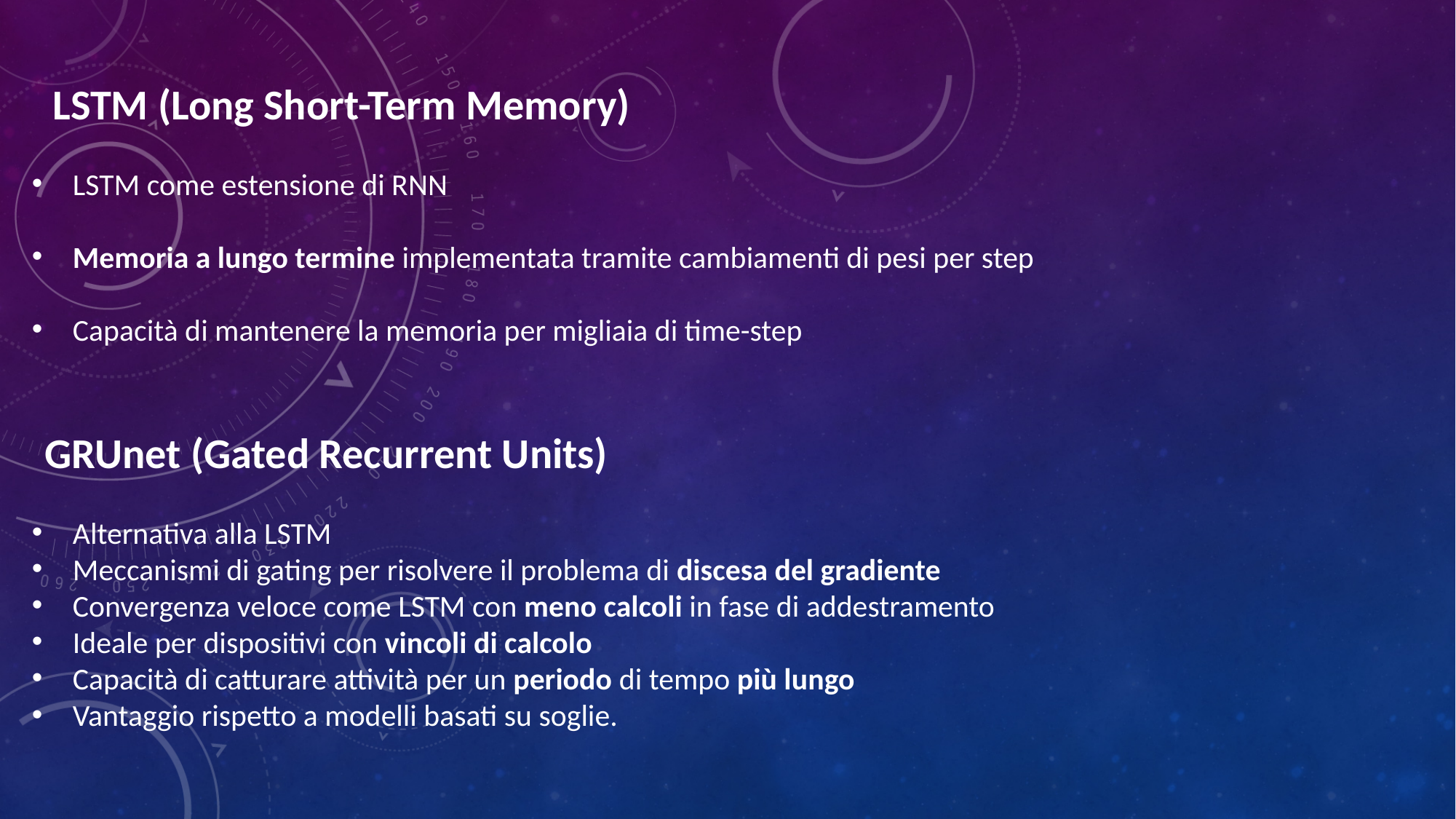

LSTM (Long Short-Term Memory)
LSTM come estensione di RNN

Memoria a lungo termine implementata tramite cambiamenti di pesi per step

Capacità di mantenere la memoria per migliaia di time-step
GRUnet (Gated Recurrent Units)
Alternativa alla LSTM
Meccanismi di gating per risolvere il problema di discesa del gradiente
Convergenza veloce come LSTM con meno calcoli in fase di addestramento
Ideale per dispositivi con vincoli di calcolo
Capacità di catturare attività per un periodo di tempo più lungo
Vantaggio rispetto a modelli basati su soglie.